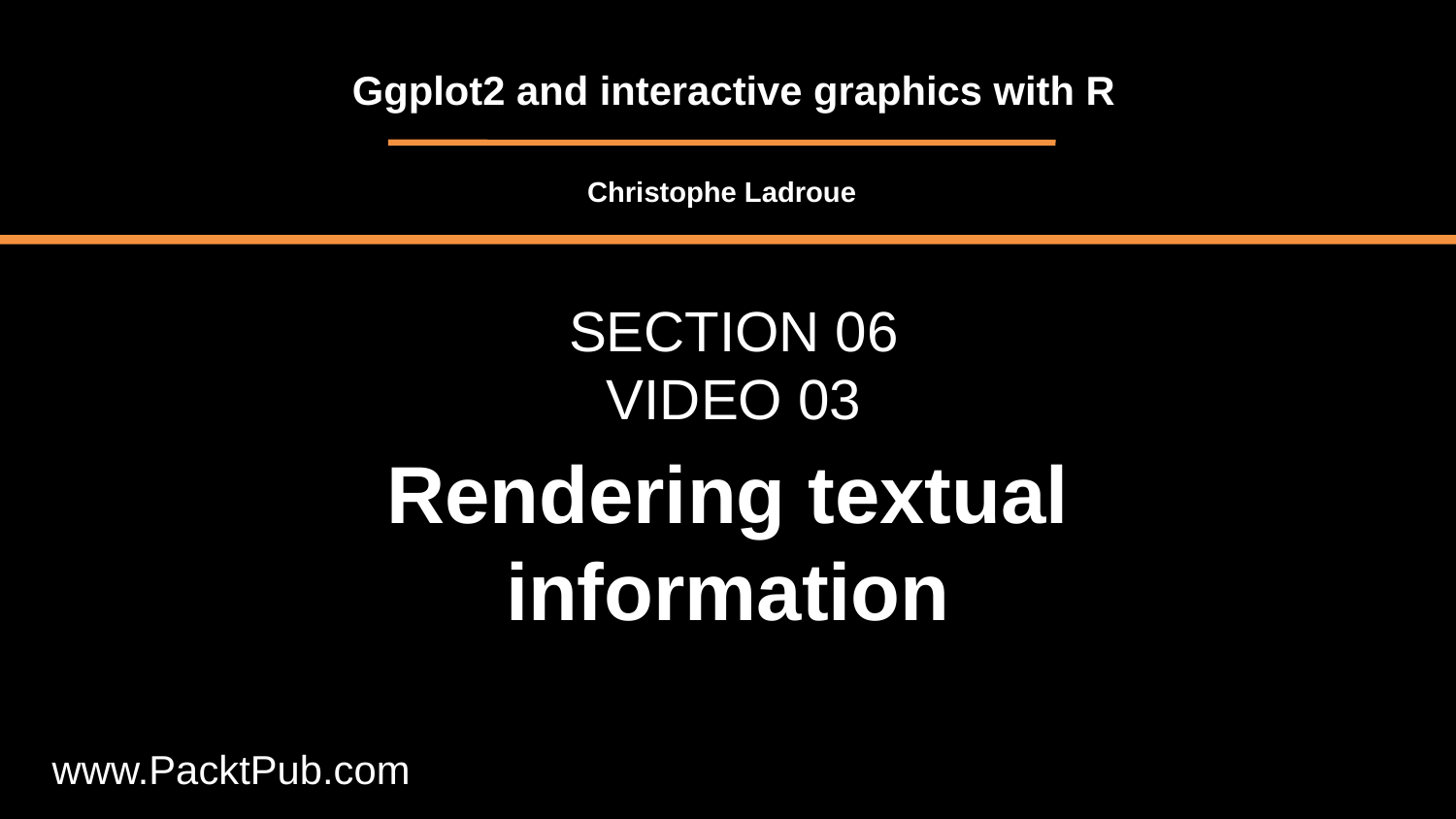

Ggplot2 and interactive graphics with R

Christophe Ladroue

SECTION 06
VIDEO 03
Rendering textual information
www.PacktPub.com